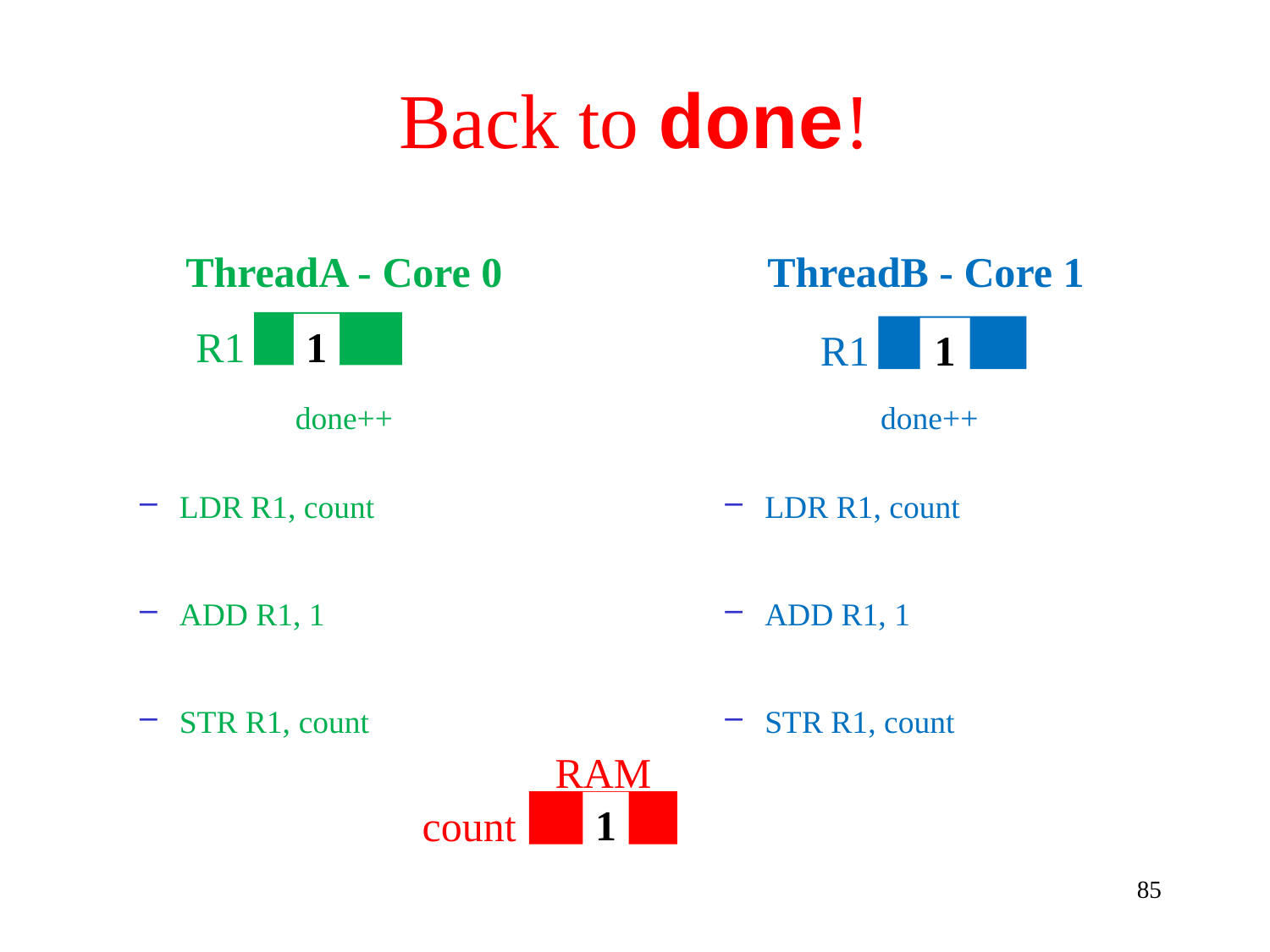

# Back to done!
ThreadA - Core 0
ThreadB - Core 1

R1
0
1
0

R1
1
done++

LDR R1, count

ADD R1, 1

STR R1, count

done++

LDR R1, count

ADD R1, 1

STR R1, count

RAM
0
1
count
85